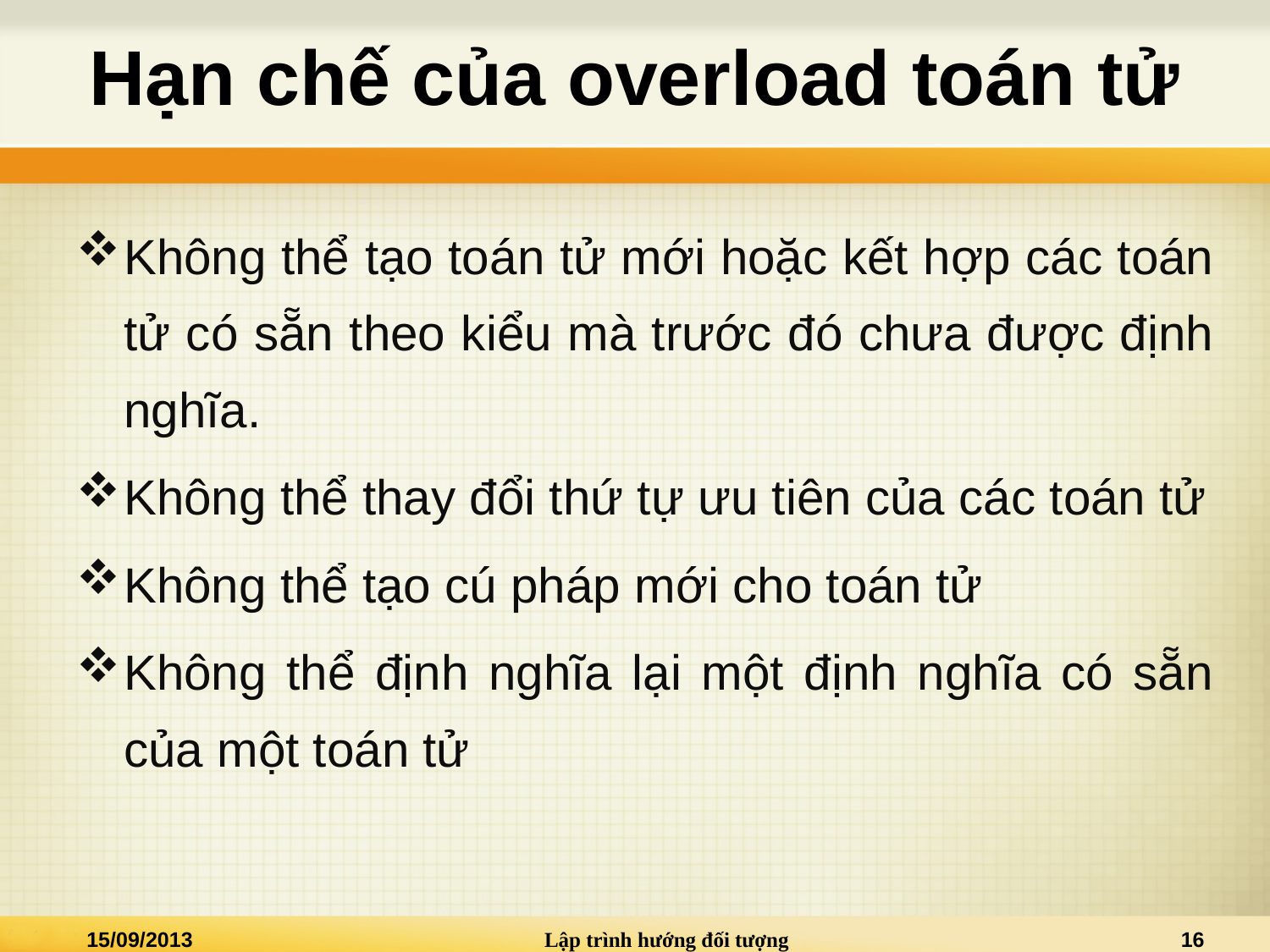

# Hạn chế của overload toán tử
Không thể tạo toán tử mới hoặc kết hợp các toán tử có sẵn theo kiểu mà trước đó chưa được định nghĩa.
Không thể thay đổi thứ tự ưu tiên của các toán tử
Không thể tạo cú pháp mới cho toán tử
Không thể định nghĩa lại một định nghĩa có sẵn của một toán tử
15/09/2013
Lập trình hướng đối tượng
16